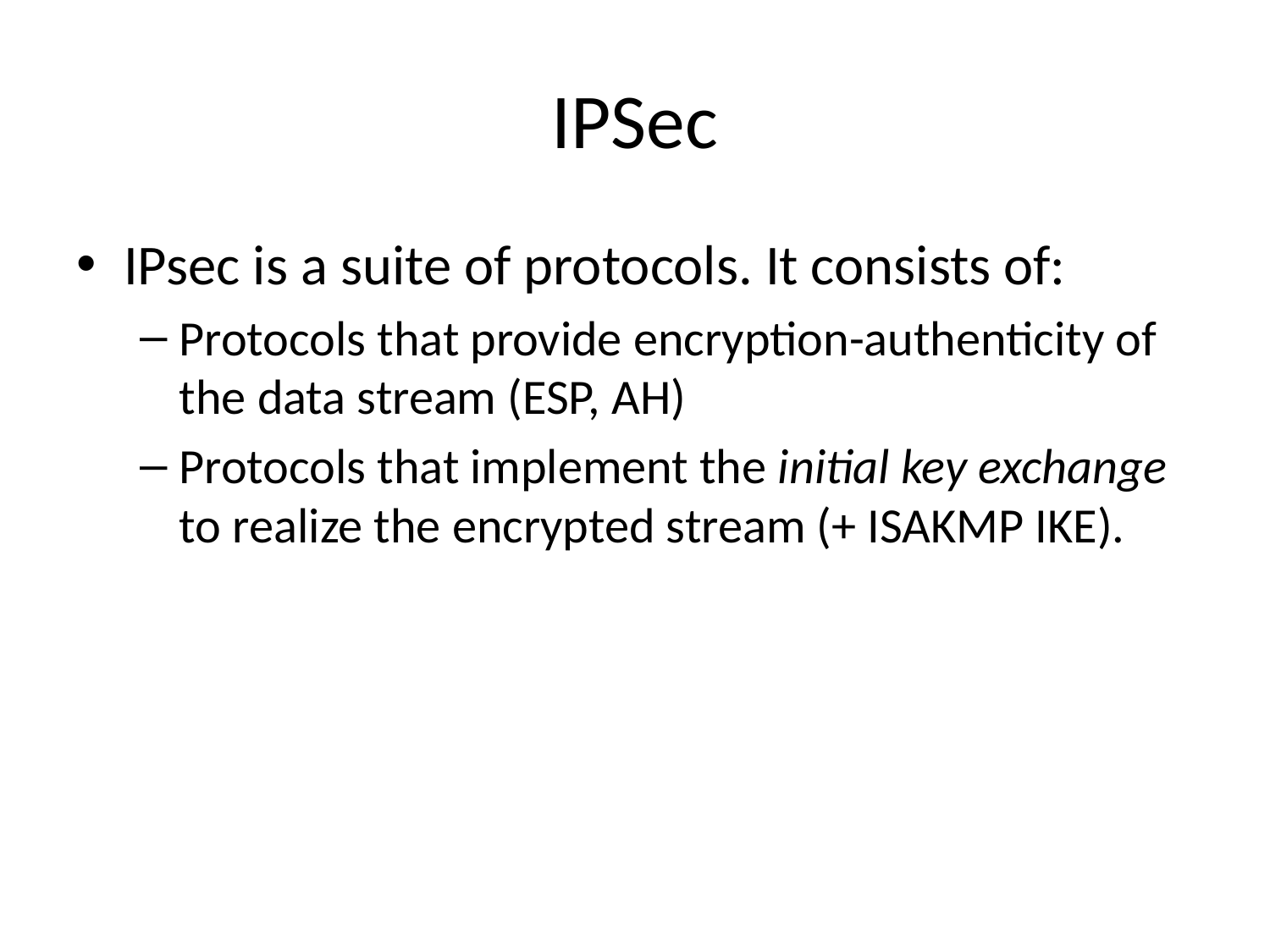

# IPSec
IPsec is a suite of protocols. It consists of:
Protocols that provide encryption-authenticity of the data stream (ESP, AH)
Protocols that implement the initial key exchange to realize the encrypted stream (+ ISAKMP IKE).